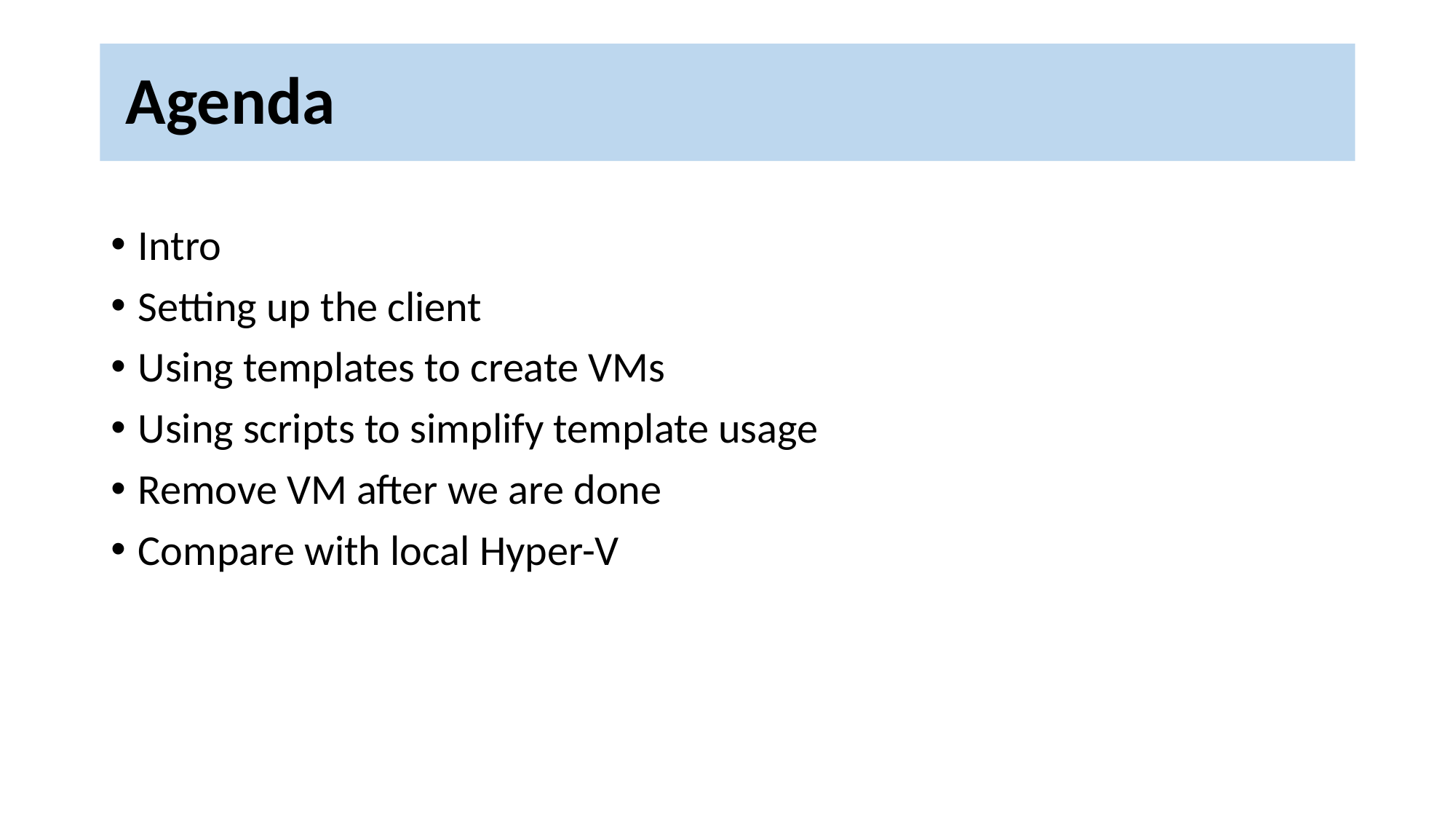

# Agenda
Intro
Setting up the client
Using templates to create VMs
Using scripts to simplify template usage
Remove VM after we are done
Compare with local Hyper-V